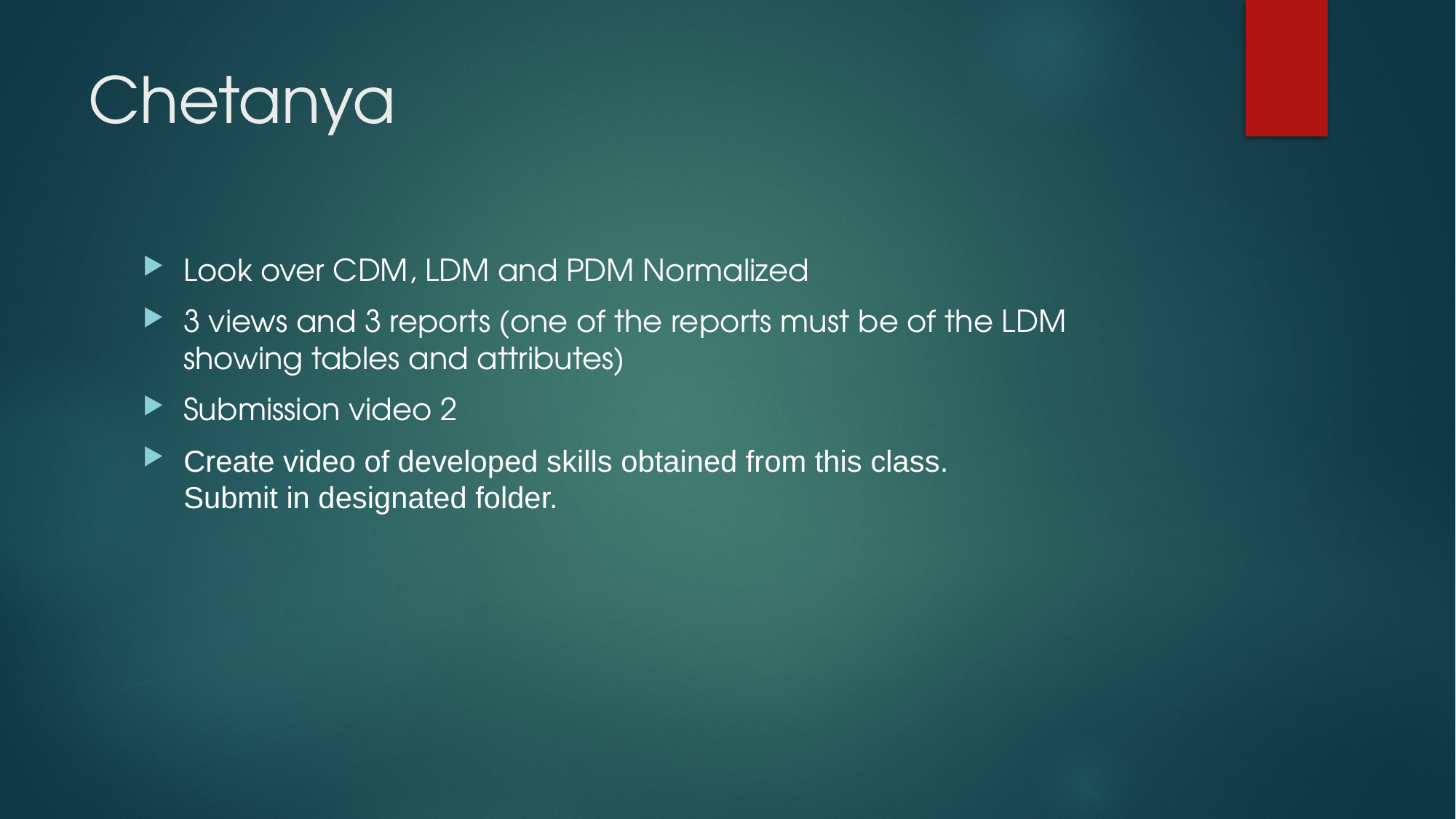

# Chetanya
Look over CDM, LDM and PDM Normalized
3 views and 3 reports (one of the reports must be of the LDM showing tables and attributes)
Submission video 2
Create video of developed skills obtained from this class. Submit in designated folder.